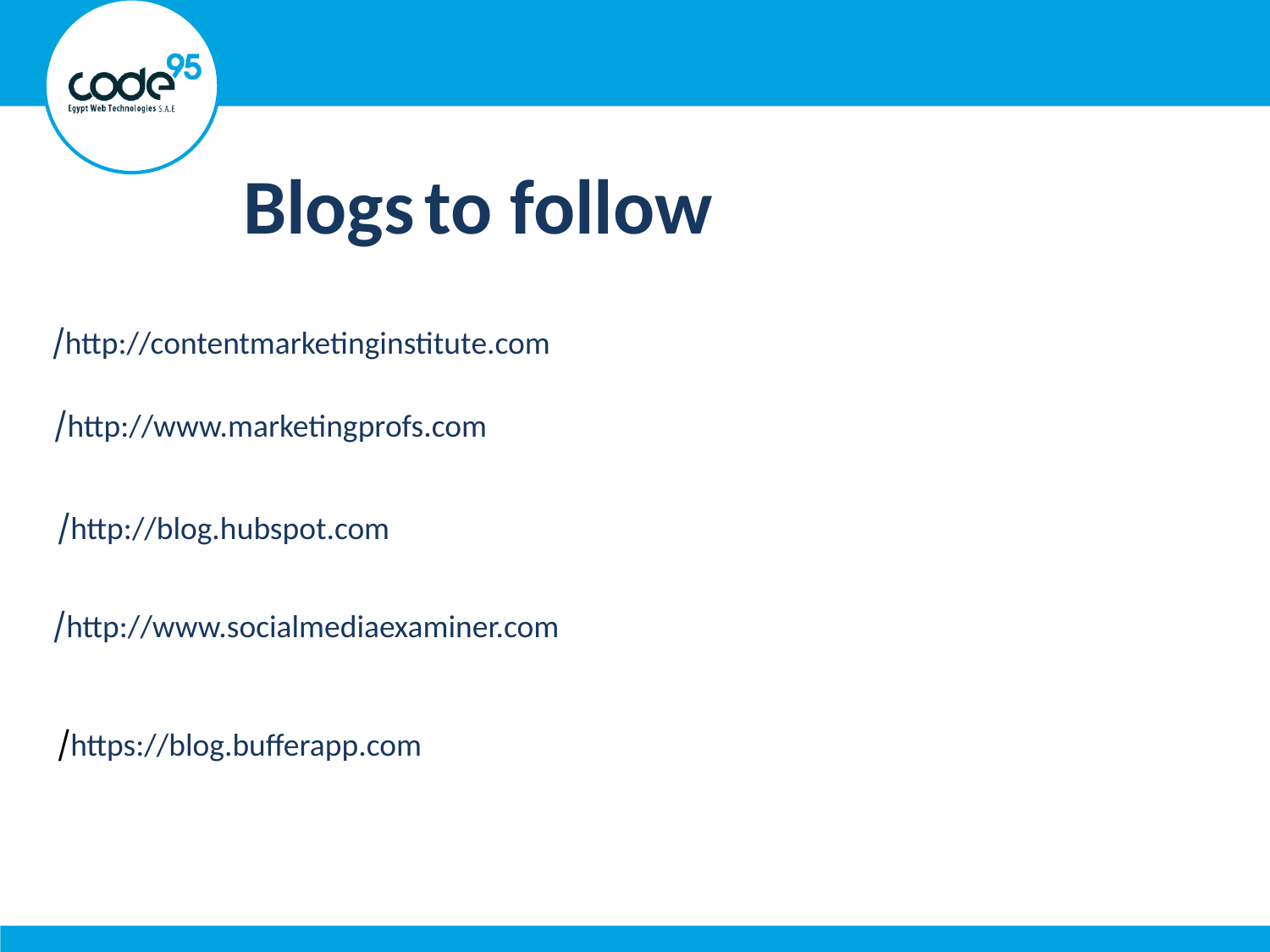

Blogs to follow
http://contentmarketinginstitute.com/
http://www.marketingprofs.com/
http://blog.hubspot.com/
http://www.socialmediaexaminer.com/
https://blog.bufferapp.com/